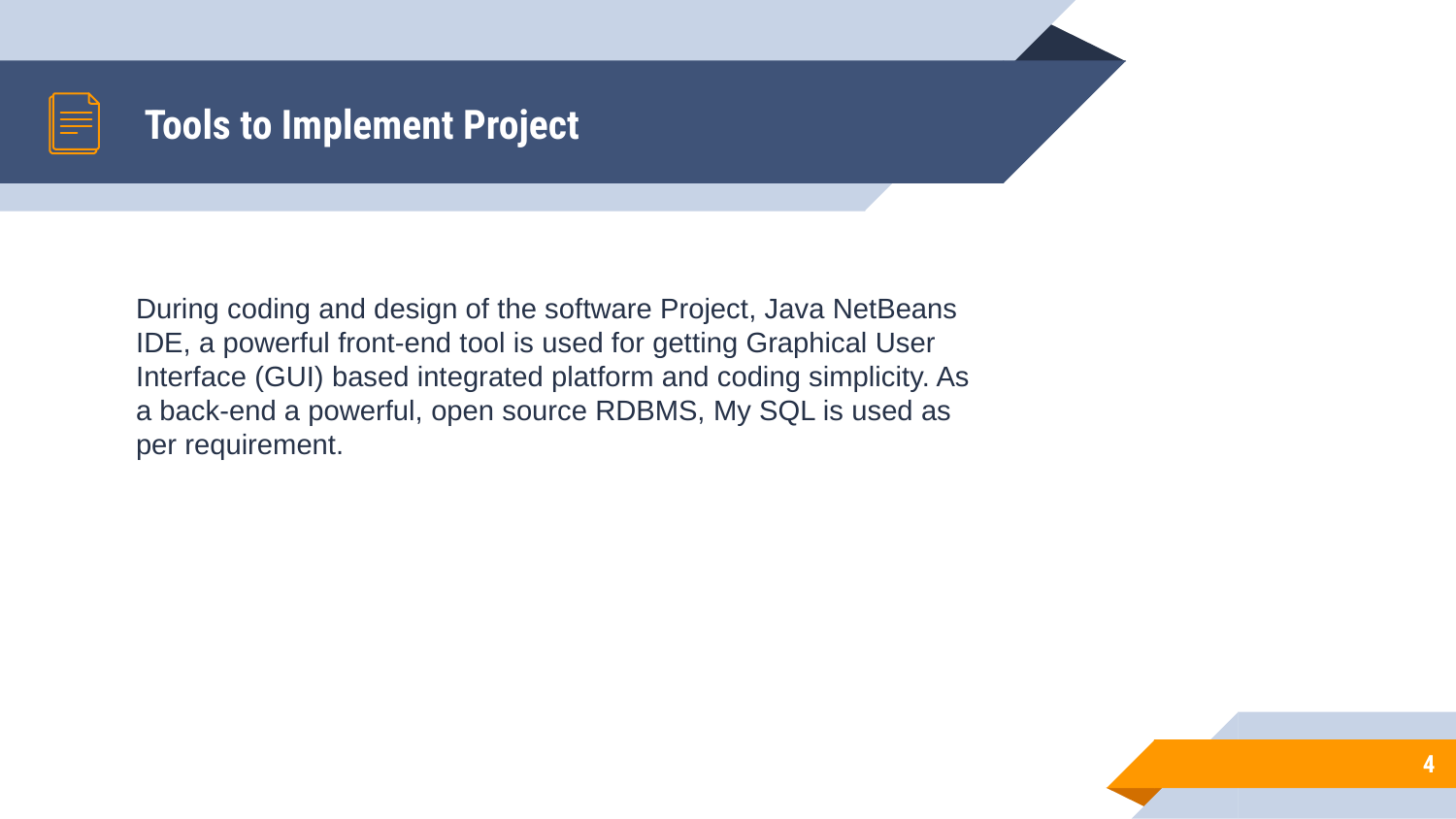

# Tools to Implement Project

During coding and design of the software Project, Java NetBeans IDE, a powerful front-end tool is used for getting Graphical User Interface (GUI) based integrated platform and coding simplicity. As a back-end a powerful, open source RDBMS, My SQL is used as per requirement.
4